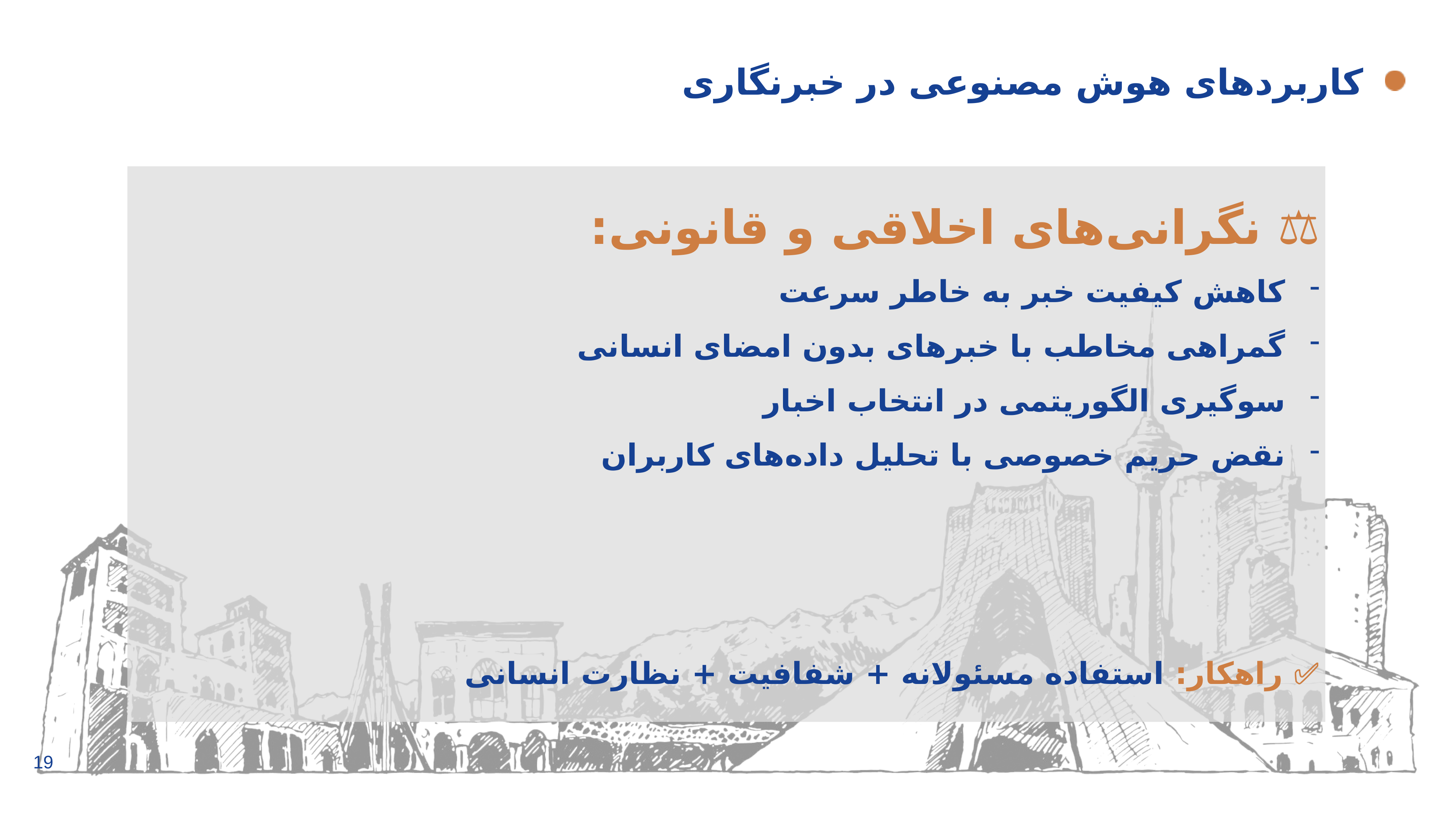

# کاربردهای هوش مصنوعی در خبرنگاری
⚖️ نگرانی‌های اخلاقی و قانونی:
کاهش کیفیت خبر به خاطر سرعت
گمراهی مخاطب با خبرهای بدون امضای انسانی
سوگیری الگوریتمی در انتخاب اخبار
نقض حریم خصوصی با تحلیل داده‌های کاربران

✅ راهکار: استفاده مسئولانه + شفافیت + نظارت انسانی
19